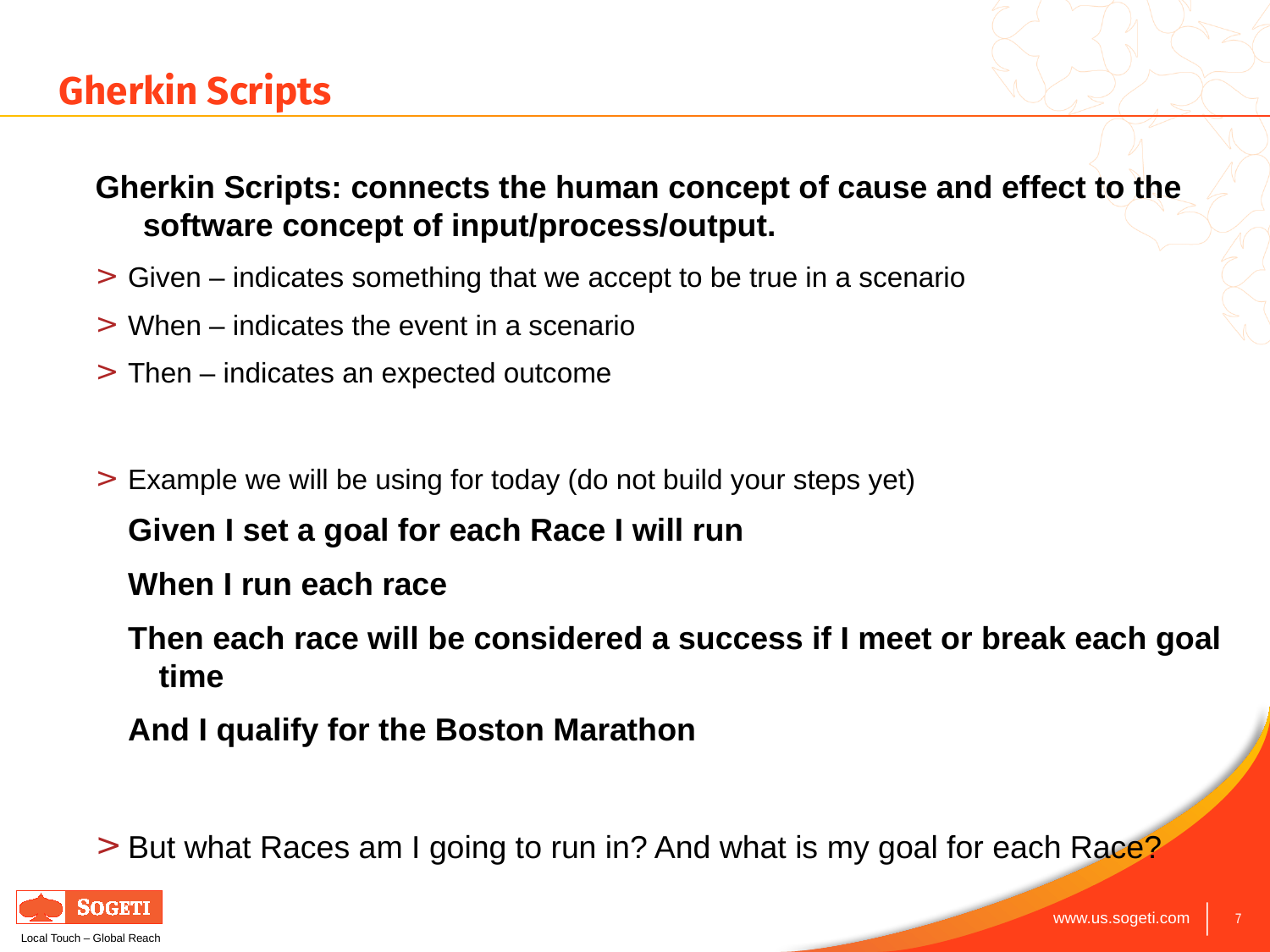

Gherkin Scripts
Gherkin Scripts: connects the human concept of cause and effect to the software concept of input/process/output.
Given – indicates something that we accept to be true in a scenario
When – indicates the event in a scenario
Then – indicates an expected outcome

Example we will be using for today (do not build your steps yet)
Given I set a goal for each Race I will run
When I run each race
Then each race will be considered a success if I meet or break each goal time
And I qualify for the Boston Marathon

But what Races am I going to run in? And what is my goal for each Race?